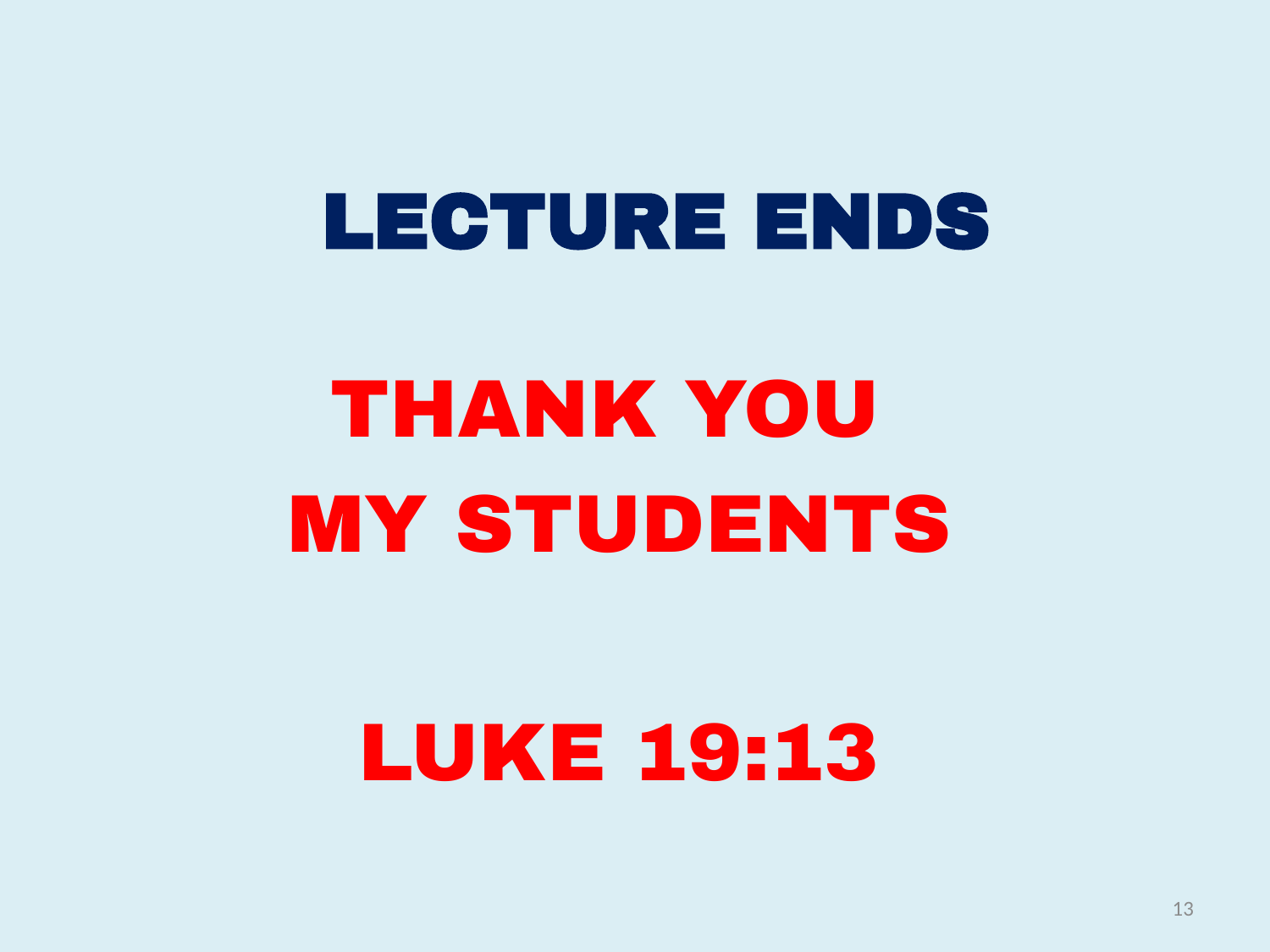

# LECTURE ENDS
THANK YOU
MY STUDENTS

LUKE 19:13
13